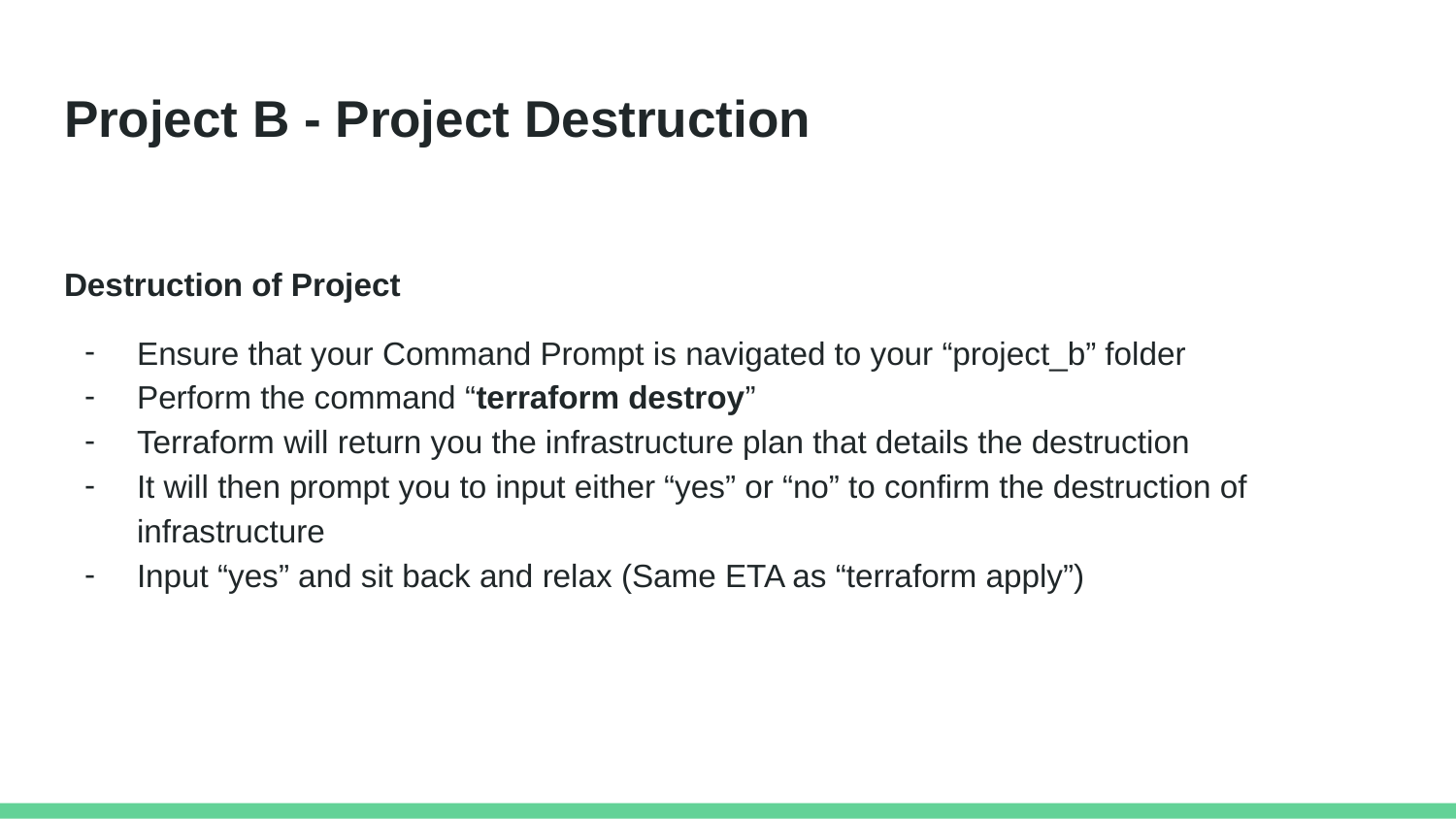

# Project B - Project Destruction
Destruction of Project
Ensure that your Command Prompt is navigated to your “project_b” folder
Perform the command “terraform destroy”
Terraform will return you the infrastructure plan that details the destruction
It will then prompt you to input either “yes” or “no” to confirm the destruction of infrastructure
Input “yes” and sit back and relax (Same ETA as “terraform apply”)